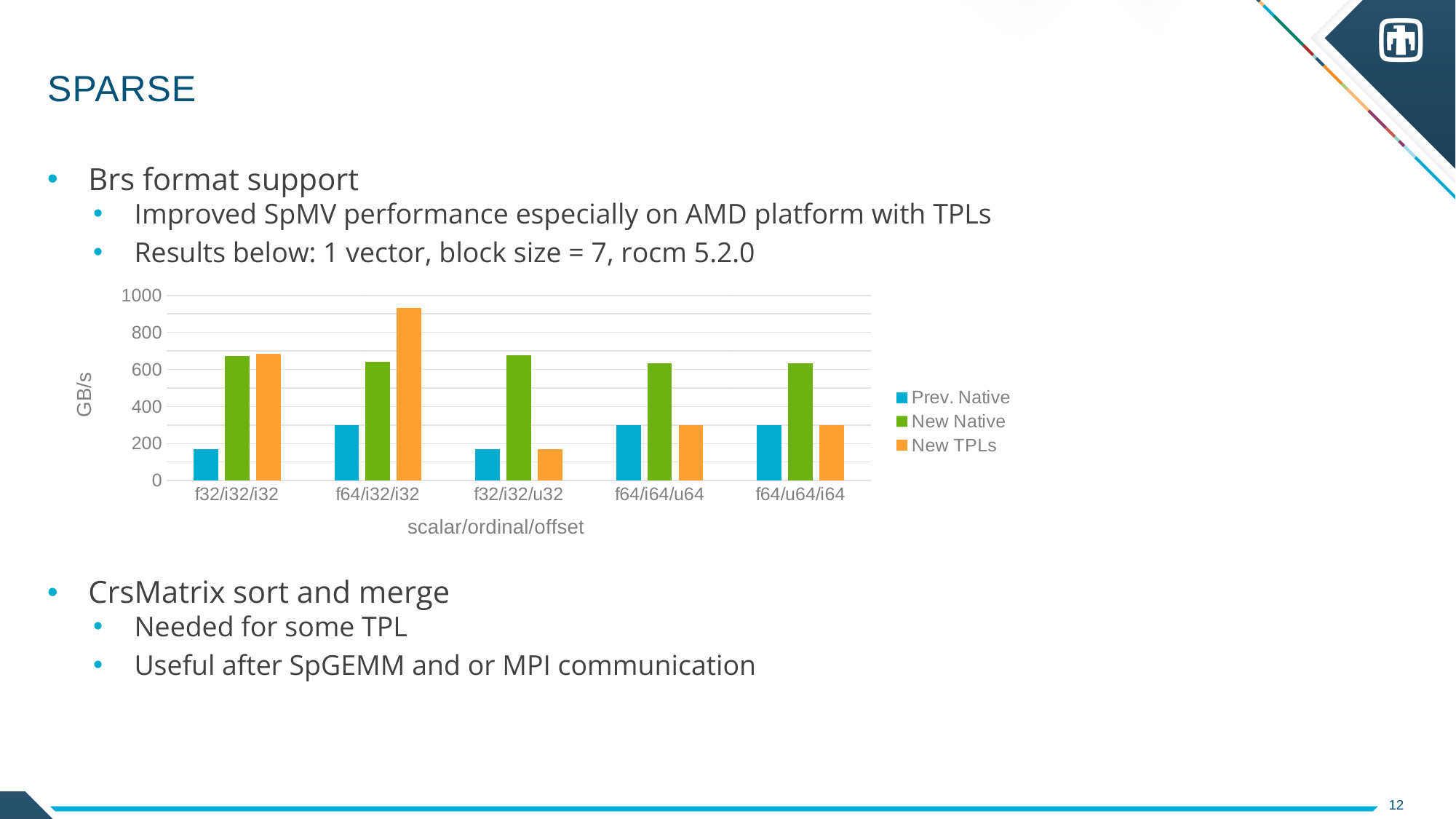

# Sparse
Brs format support
Improved SpMV performance especially on AMD platform with TPLs
Results below: 1 vector, block size = 7, rocm 5.2.0

CrsMatrix sort and merge
Needed for some TPL
Useful after SpGEMM and or MPI communication

### Chart

| Category | Prev. Native | New Native | New TPLs |
|---|---|---|---|
| f32/i32/i32 | 168.52 | 674.056 | 684.05 |
| f64/i32/i32 | 299.587 | 641.764 | 930.735 |
| f32/i32/u32 | 170.508 | 675.32 | 170.522 |
| f64/i64/u64 | 299.082 | 634.715 | 299.269 |
| f64/u64/i64 | 299.15 | 632.484 | 299.304 |
12